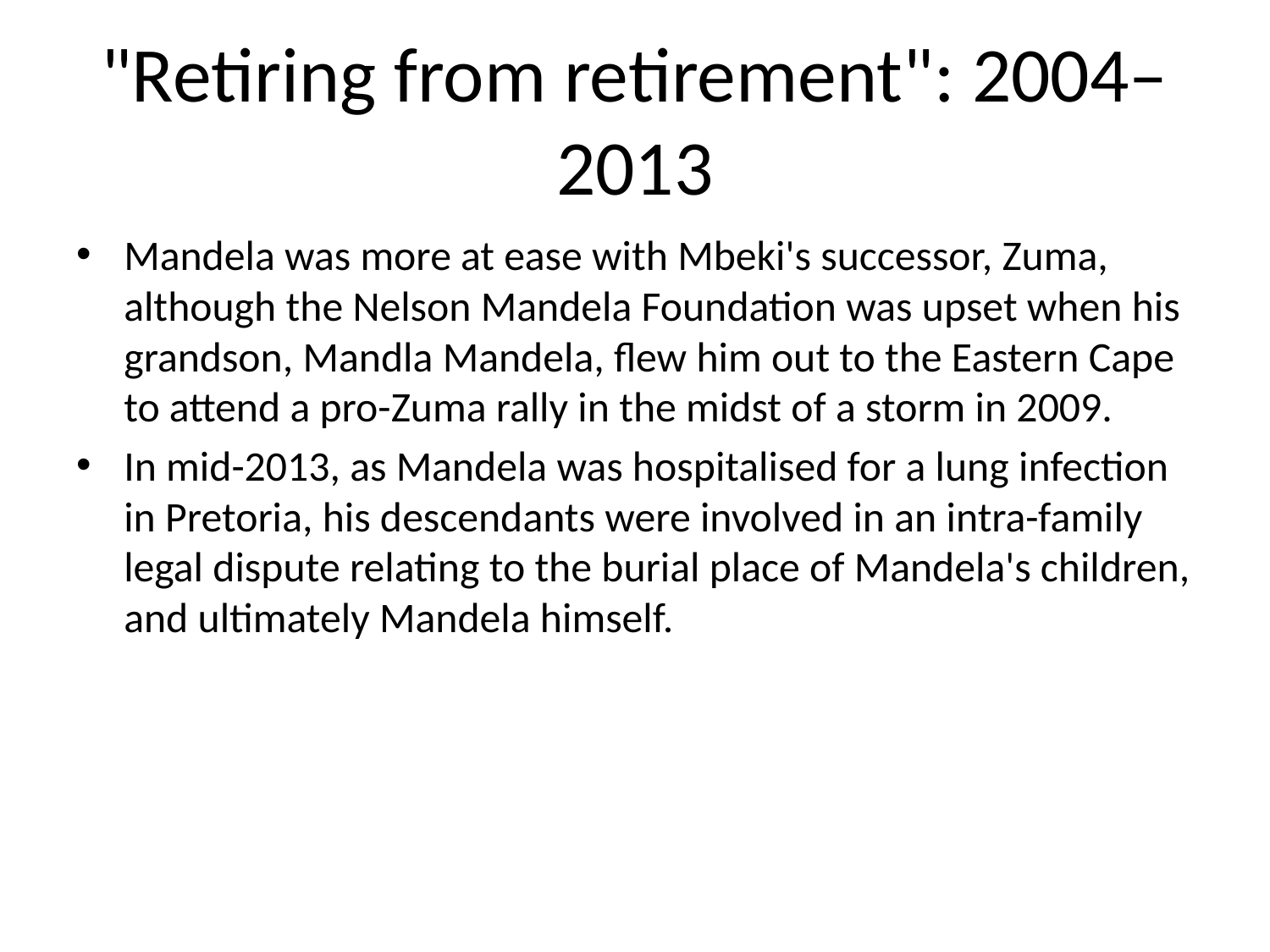

# "Retiring from retirement": 2004–2013
Mandela was more at ease with Mbeki's successor, Zuma, although the Nelson Mandela Foundation was upset when his grandson, Mandla Mandela, flew him out to the Eastern Cape to attend a pro-Zuma rally in the midst of a storm in 2009.
In mid-2013, as Mandela was hospitalised for a lung infection in Pretoria, his descendants were involved in an intra-family legal dispute relating to the burial place of Mandela's children, and ultimately Mandela himself.